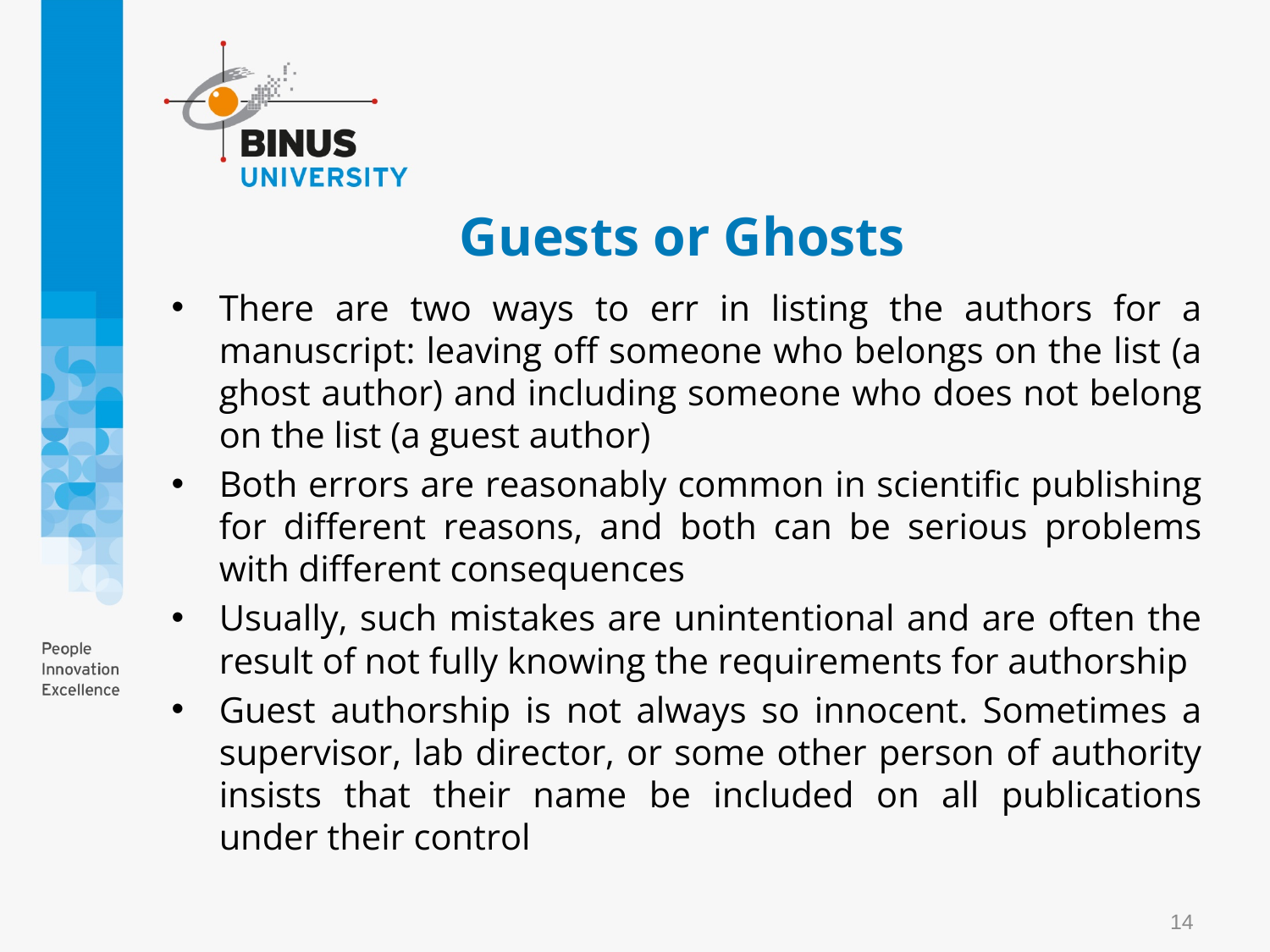

# Guests or Ghosts
There are two ways to err in listing the authors for a manuscript: leaving off someone who belongs on the list (a ghost author) and including someone who does not belong on the list (a guest author)
Both errors are reasonably common in scientific publishing for different reasons, and both can be serious problems with different consequences
Usually, such mistakes are unintentional and are often the result of not fully knowing the requirements for authorship
Guest authorship is not always so innocent. Sometimes a supervisor, lab director, or some other person of authority insists that their name be included on all publications under their control

14